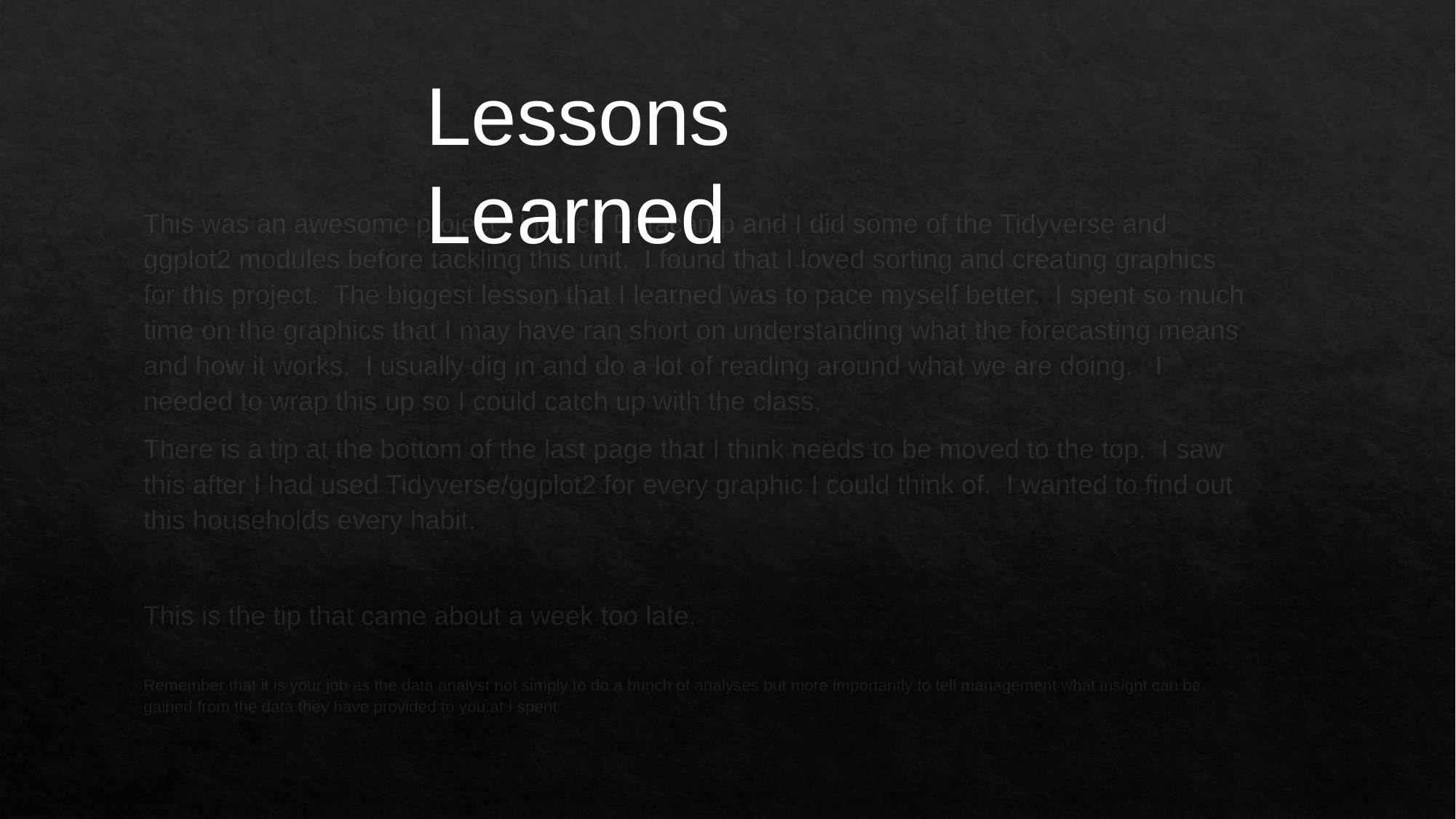

Lessons Learned
This was an awesome project.  I joined Datacamp and I did some of the Tidyverse and ggplot2 modules before tackling this unit.  I found that I loved sorting and creating graphics for this project.  The biggest lesson that I learned was to pace myself better.  I spent so much time on the graphics that I may have ran short on understanding what the forecasting means and how it works.  I usually dig in and do a lot of reading around what we are doing.   I needed to wrap this up so I could catch up with the class.
There is a tip at the bottom of the last page that I think needs to be moved to the top.  I saw this after I had used Tidyverse/ggplot2 for every graphic I could think of.  I wanted to find out this households every habit.

This is the tip that came about a week too late.

Remember that it is your job as the data analyst not simply to do a bunch of analyses but more importantly to tell management what insight can be gained from the data they have provided to you.at I spent